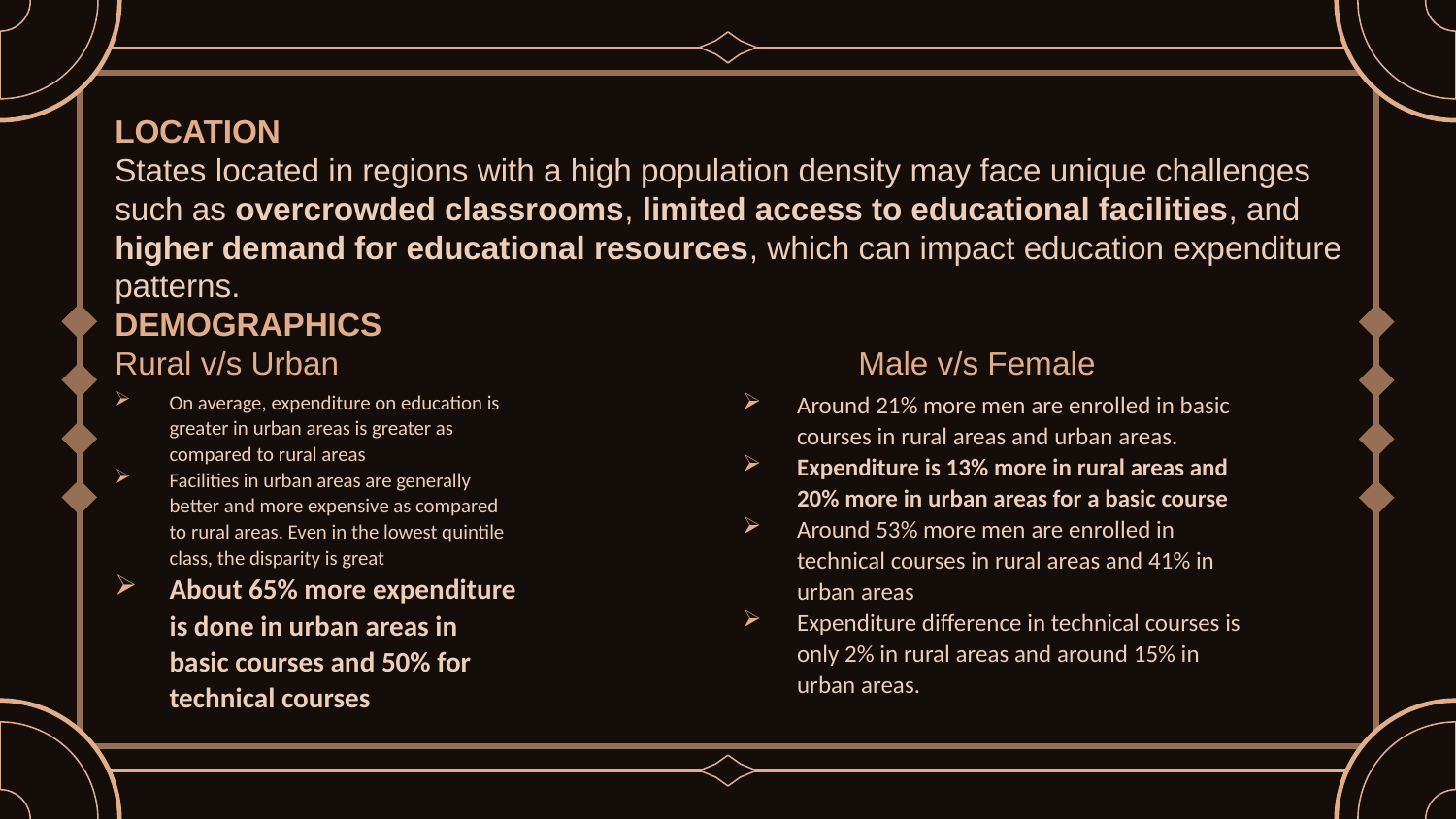

LOCATION
States located in regions with a high population density may face unique challenges such as overcrowded classrooms, limited access to educational facilities, and higher demand for educational resources, which can impact education expenditure patterns.
DEMOGRAPHICS
Rural v/s Urban                                                          Male v/s Female
On average, expenditure on education is greater in urban areas is greater as compared to rural areas
Facilities in urban areas are generally better and more expensive as compared to rural areas. Even in the lowest quintile class, the disparity is great
About 65% more expenditure is done in urban areas in basic courses and 50% for technical courses

Around 21% more men are enrolled in basic courses in rural areas and urban areas.
Expenditure is 13% more in rural areas and 20% more in urban areas for a basic course
Around 53% more men are enrolled in technical courses in rural areas and 41% in urban areas
Expenditure difference in technical courses is only 2% in rural areas and around 15% in urban areas.